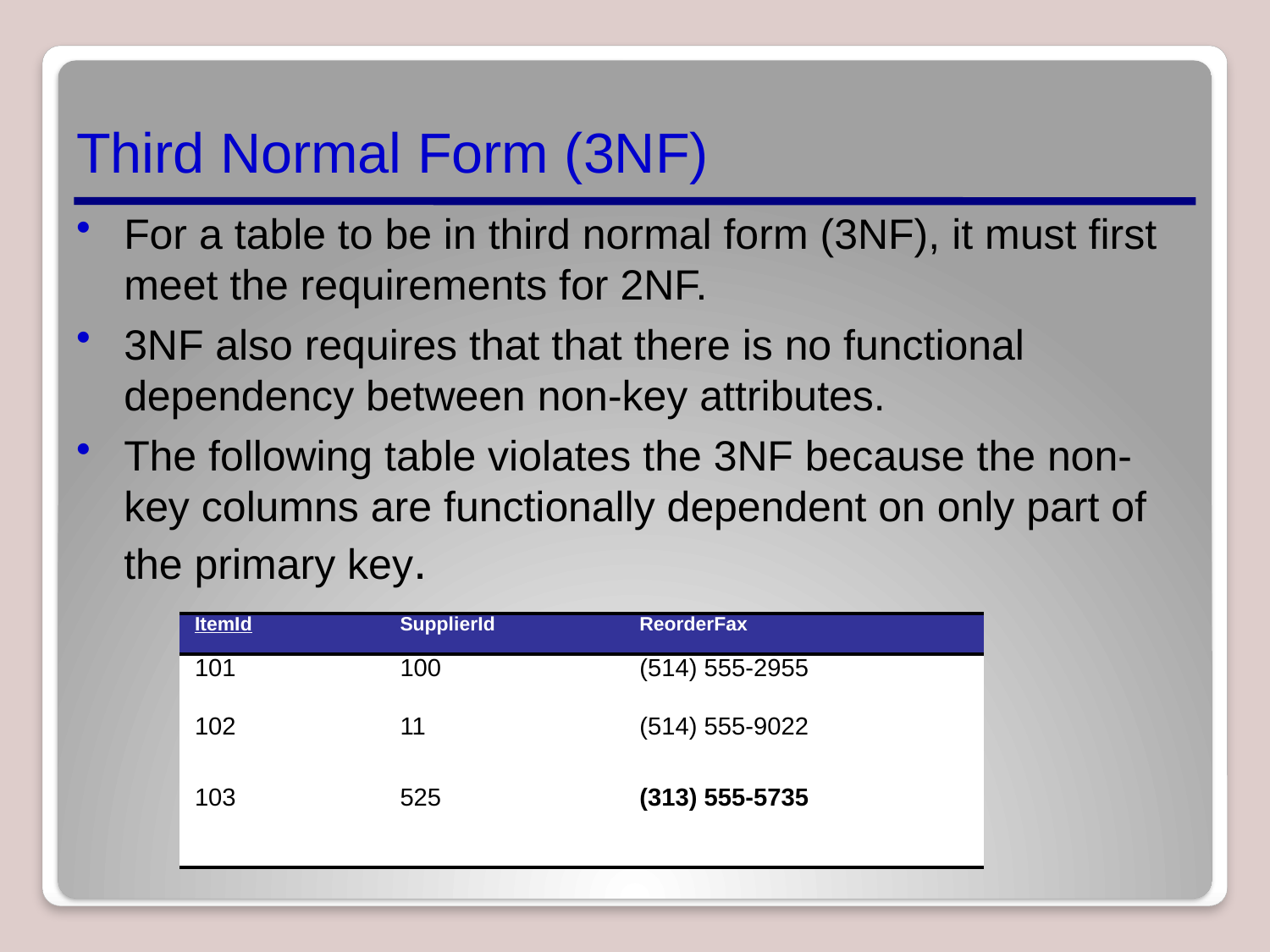

# Third Normal Form (3NF)
For a table to be in third normal form (3NF), it must first meet the requirements for 2NF.
3NF also requires that that there is no functional dependency between non-key attributes.
The following table violates the 3NF because the non-key columns are functionally dependent on only part of the primary key.

| ItemId | SupplierId | ReorderFax |
| --- | --- | --- |
| 101 | 100 | (514) 555-2955 |
| 102 | 11 | (514) 555-9022 |
| 103 | 525 | (313) 555-5735 |